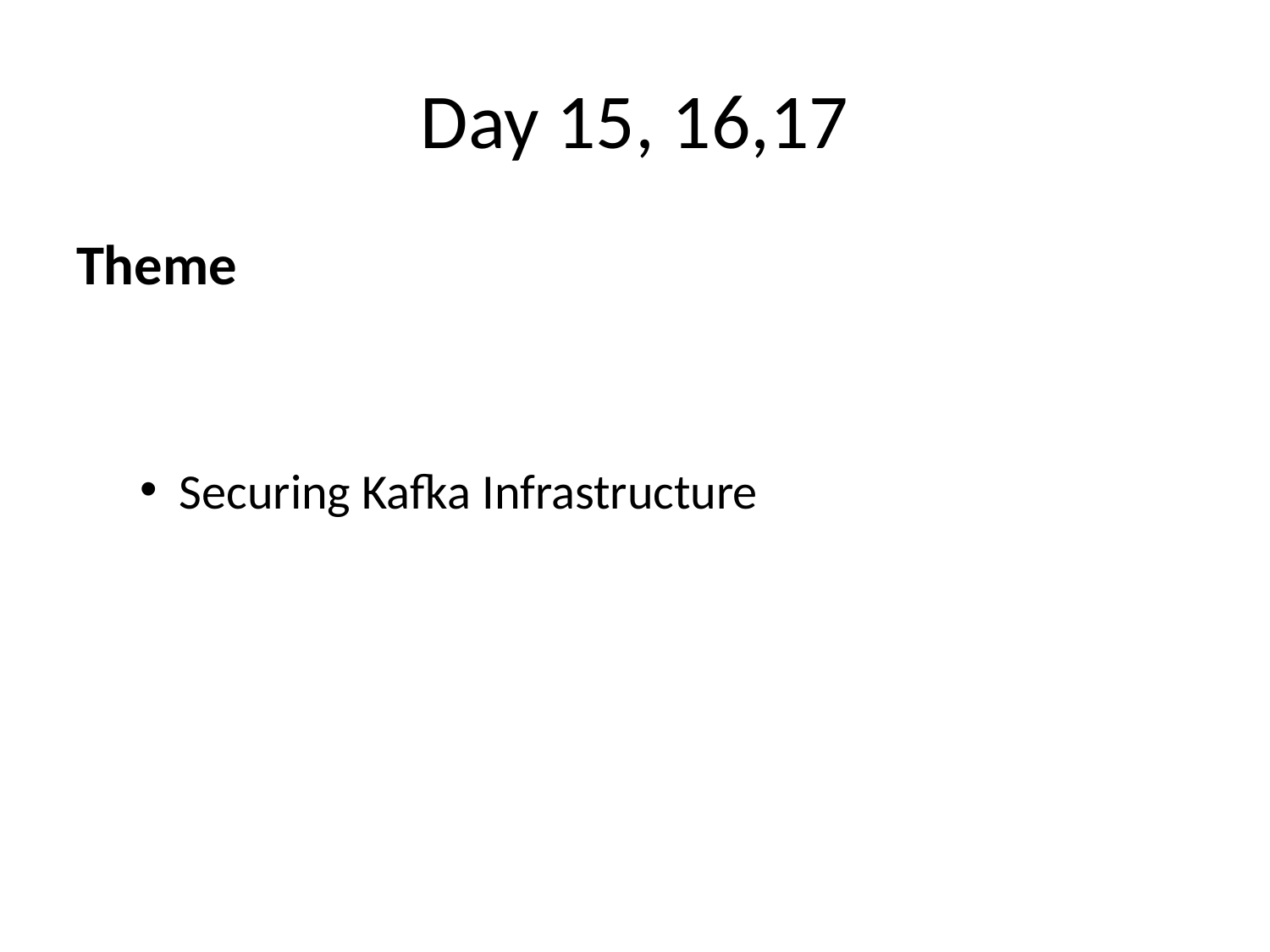

# Day 15, 16,17
Theme

Securing Kafka Infrastructure